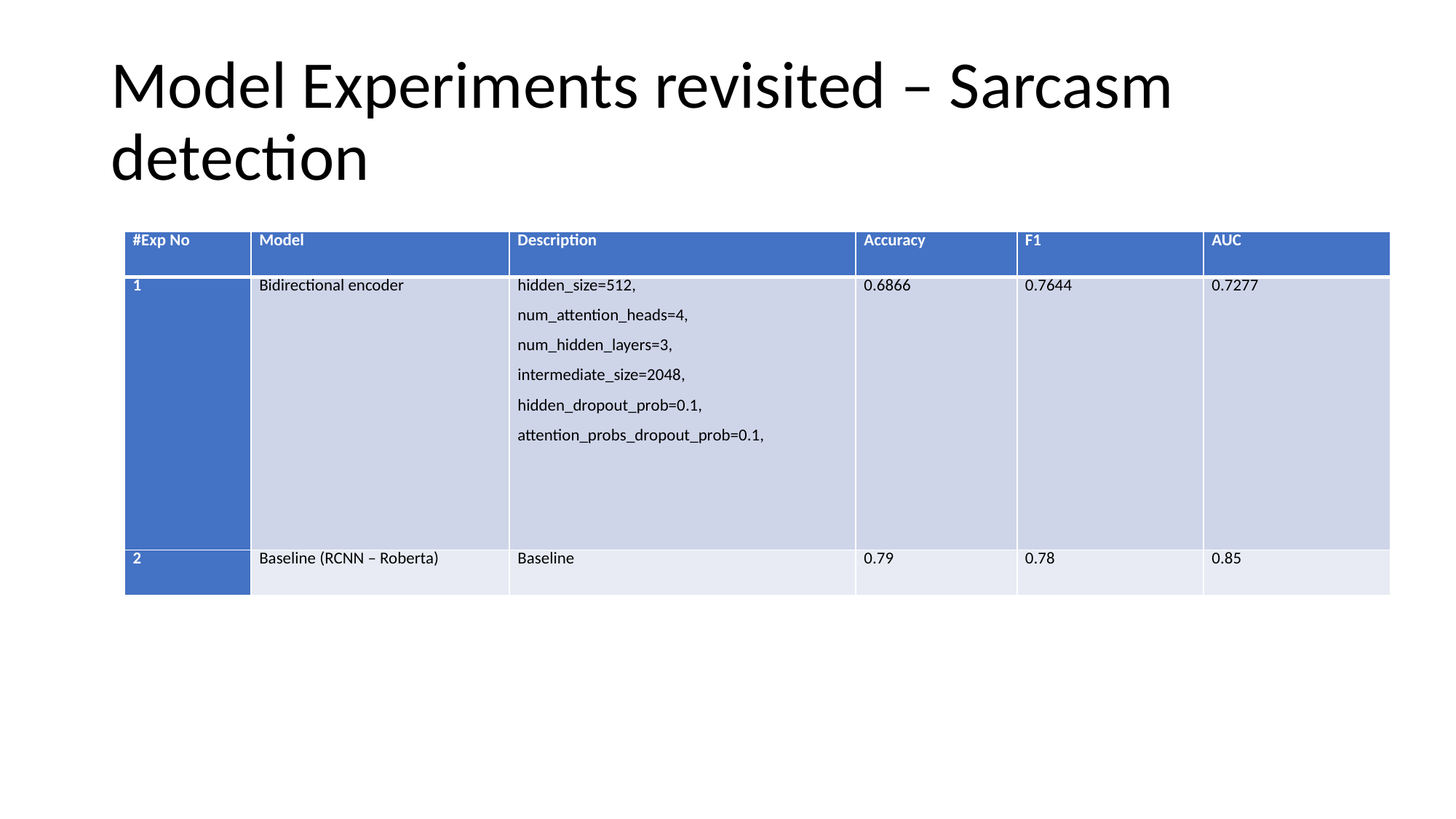

# Model Experiments revisited – Sarcasm detection
| #Exp No | Model | Description | Accuracy | F1 | AUC |
| --- | --- | --- | --- | --- | --- |
| 1 | Bidirectional encoder | hidden\_size=512, num\_attention\_heads=4, num\_hidden\_layers=3, intermediate\_size=2048, hidden\_dropout\_prob=0.1, attention\_probs\_dropout\_prob=0.1, | 0.6866 | 0.7644 | 0.7277 |
| 2 | Baseline (RCNN – Roberta) | Baseline | 0.79 | 0.78 | 0.85 |